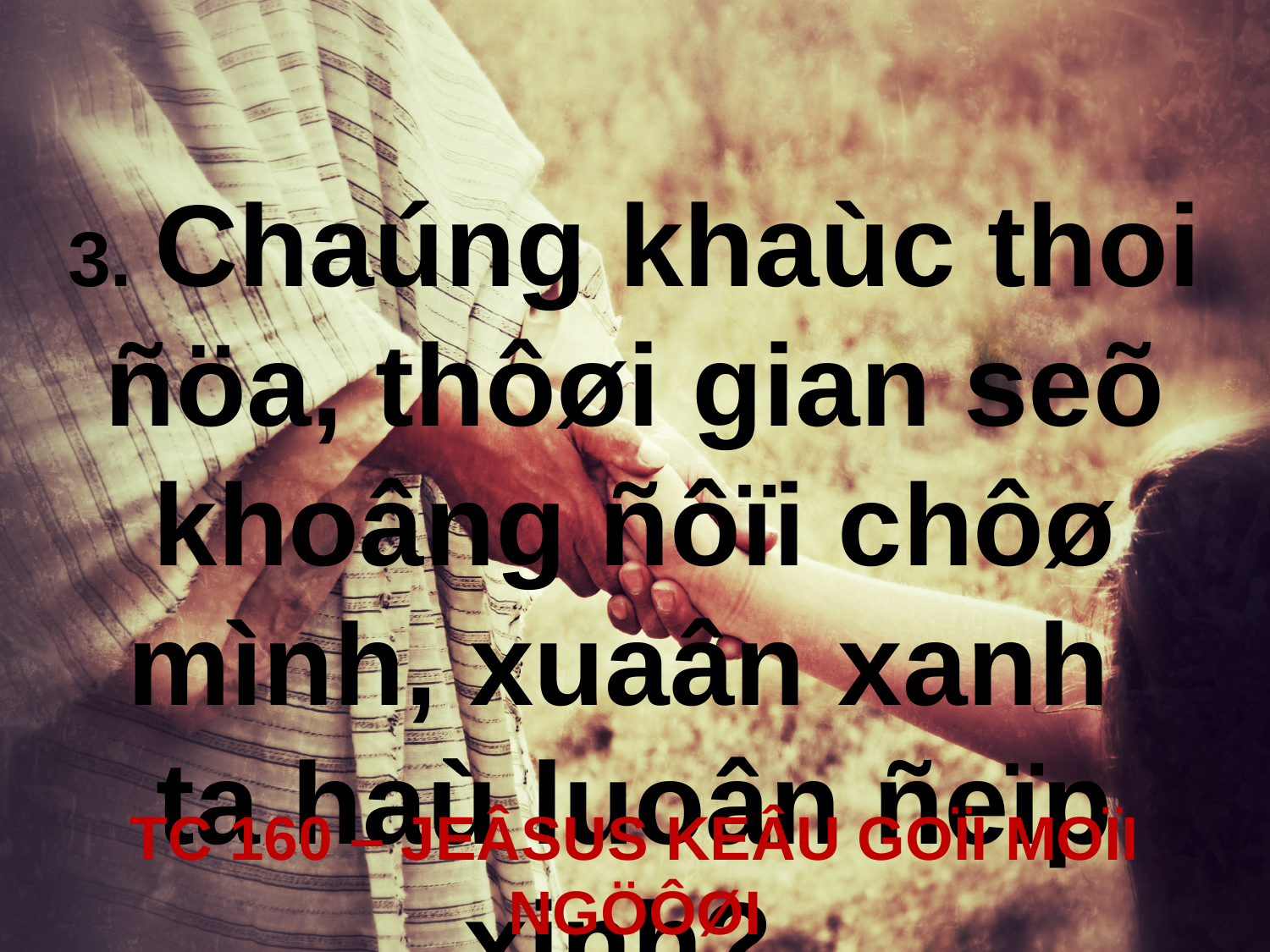

3. Chaúng khaùc thoi ñöa, thôøi gian seõ khoâng ñôïi chôø mình, xuaân xanh
ta haù luoân ñeïp xinh?
TC 160 – JEÂSUS KEÂU GOÏI MOÏI NGÖÔØI